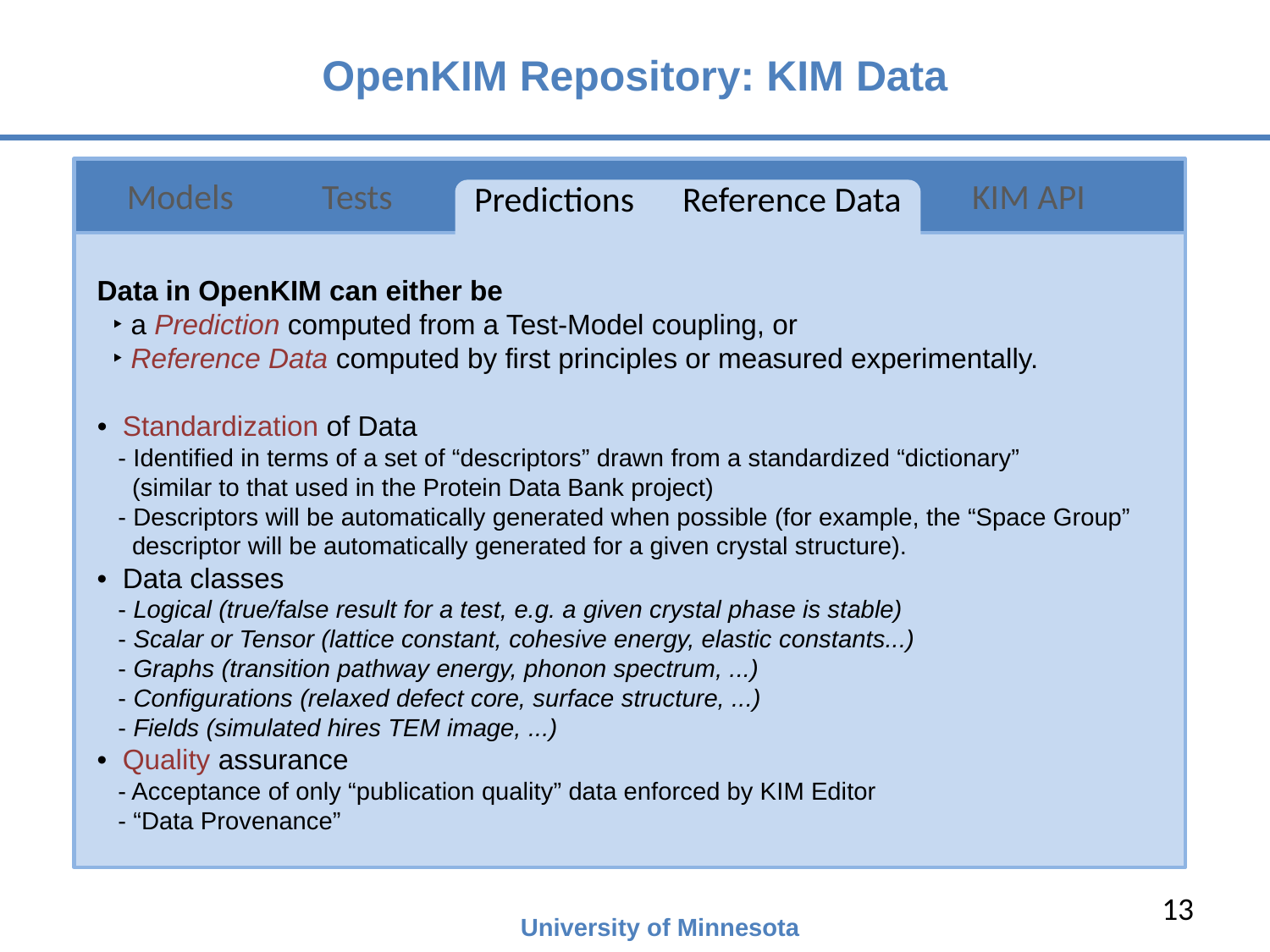

# OpenKIM Repository: KIM Data
     Models           Tests         Predictions        Reference Data        KIM API
Predictions      Reference Data

Data in OpenKIM can either be
  ‣ a Prediction computed from a Test-Model coupling, or
  ‣ Reference Data computed by first principles or measured experimentally.

•  Standardization of Data
   - Identified in terms of a set of “descriptors” drawn from a standardized “dictionary”
     (similar to that used in the Protein Data Bank project)
   - Descriptors will be automatically generated when possible (for example, the “Space Group”
     descriptor will be automatically generated for a given crystal structure).
•  Data classes
   - Logical (true/false result for a test, e.g. a given crystal phase is stable)
   - Scalar or Tensor (lattice constant, cohesive energy, elastic constants...)
   - Graphs (transition pathway energy, phonon spectrum, ...)
   - Configurations (relaxed defect core, surface structure, ...)
   - Fields (simulated hires TEM image, ...)
•  Quality assurance
   - Acceptance of only “publication quality” data enforced by KIM Editor
   - “Data Provenance”
13
University of Minnesota